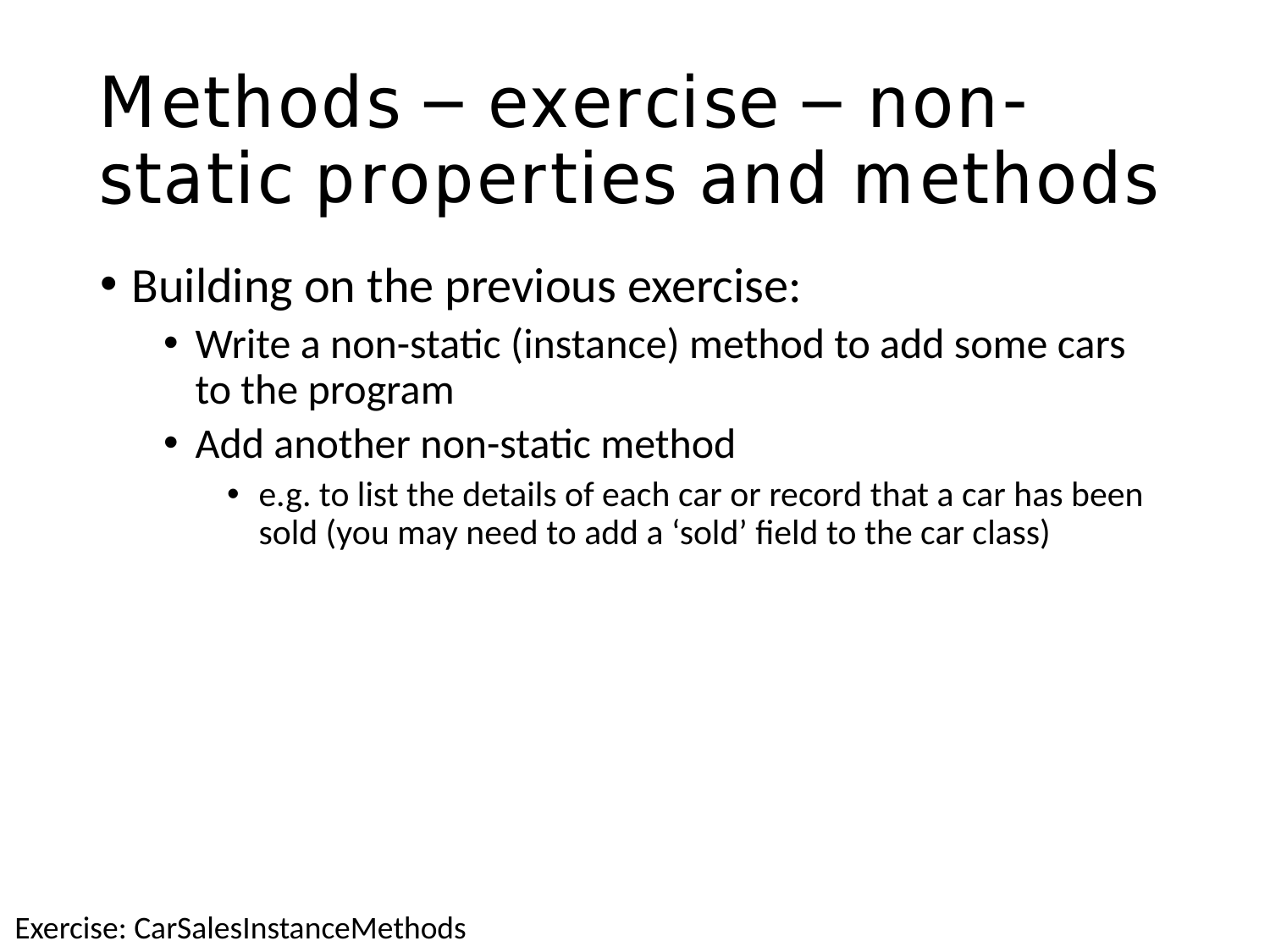

# Methods – exercise – non-static properties and methods
Building on the previous exercise:
Write a non-static (instance) method to add some cars to the program
Add another non-static method
e.g. to list the details of each car or record that a car has been sold (you may need to add a ‘sold’ field to the car class)

Exercise: CarSalesInstanceMethods